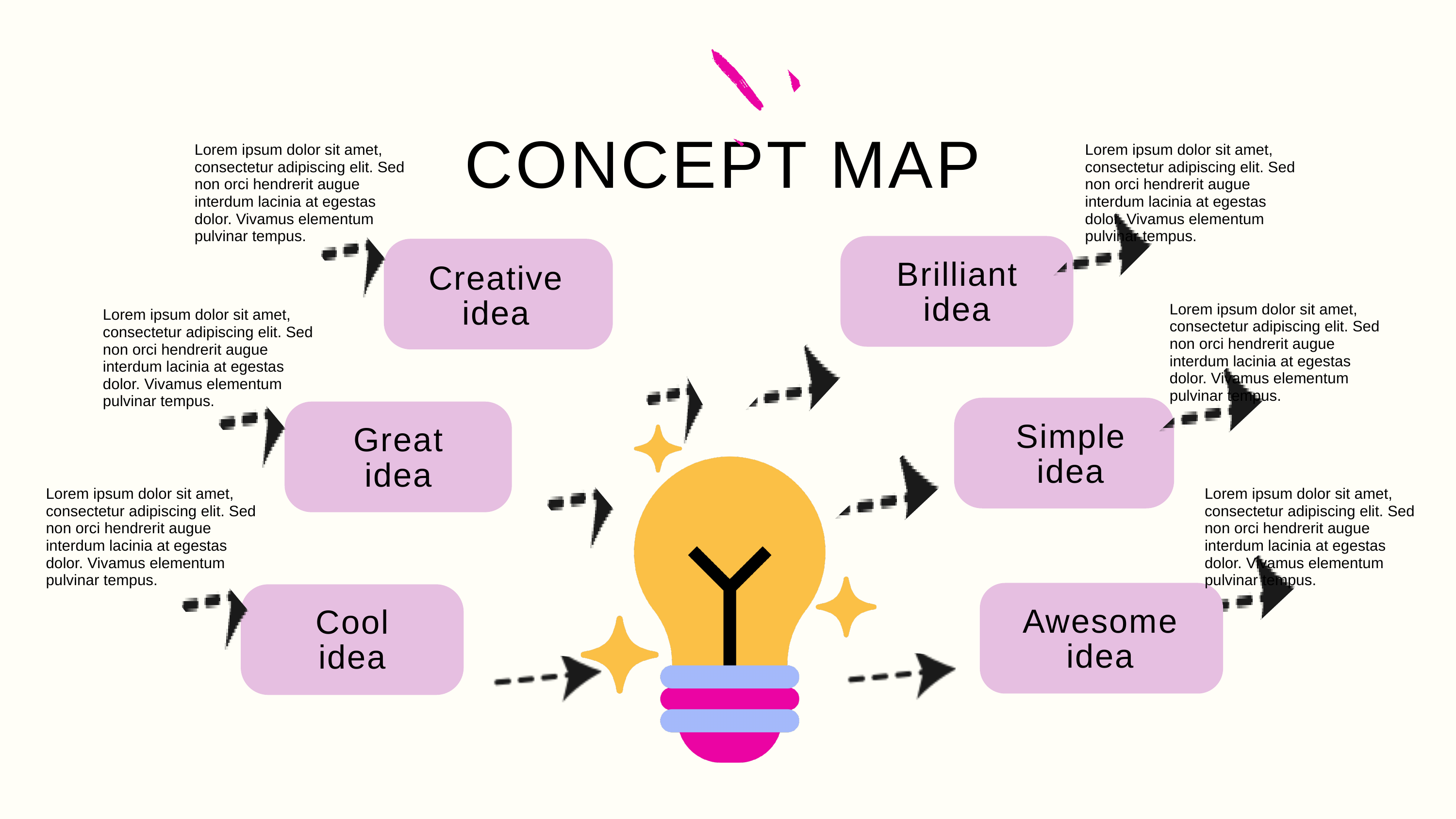

CONCEPT MAP
Lorem ipsum dolor sit amet, consectetur adipiscing elit. Sed non orci hendrerit augue interdum lacinia at egestas dolor. Vivamus elementum pulvinar tempus.
Lorem ipsum dolor sit amet, consectetur adipiscing elit. Sed non orci hendrerit augue interdum lacinia at egestas dolor. Vivamus elementum pulvinar tempus.

Brilliant
idea
Creative
idea
Lorem ipsum dolor sit amet, consectetur adipiscing elit. Sed non orci hendrerit augue interdum lacinia at egestas dolor. Vivamus elementum pulvinar tempus.
Lorem ipsum dolor sit amet, consectetur adipiscing elit. Sed non orci hendrerit augue interdum lacinia at egestas dolor. Vivamus elementum pulvinar tempus.

Simple
idea
Great
idea

Lorem ipsum dolor sit amet, consectetur adipiscing elit. Sed non orci hendrerit augue interdum lacinia at egestas dolor. Vivamus elementum pulvinar tempus.
Lorem ipsum dolor sit amet, consectetur adipiscing elit. Sed non orci hendrerit augue interdum lacinia at egestas dolor. Vivamus elementum pulvinar tempus.

Awesome
idea
Cool
idea